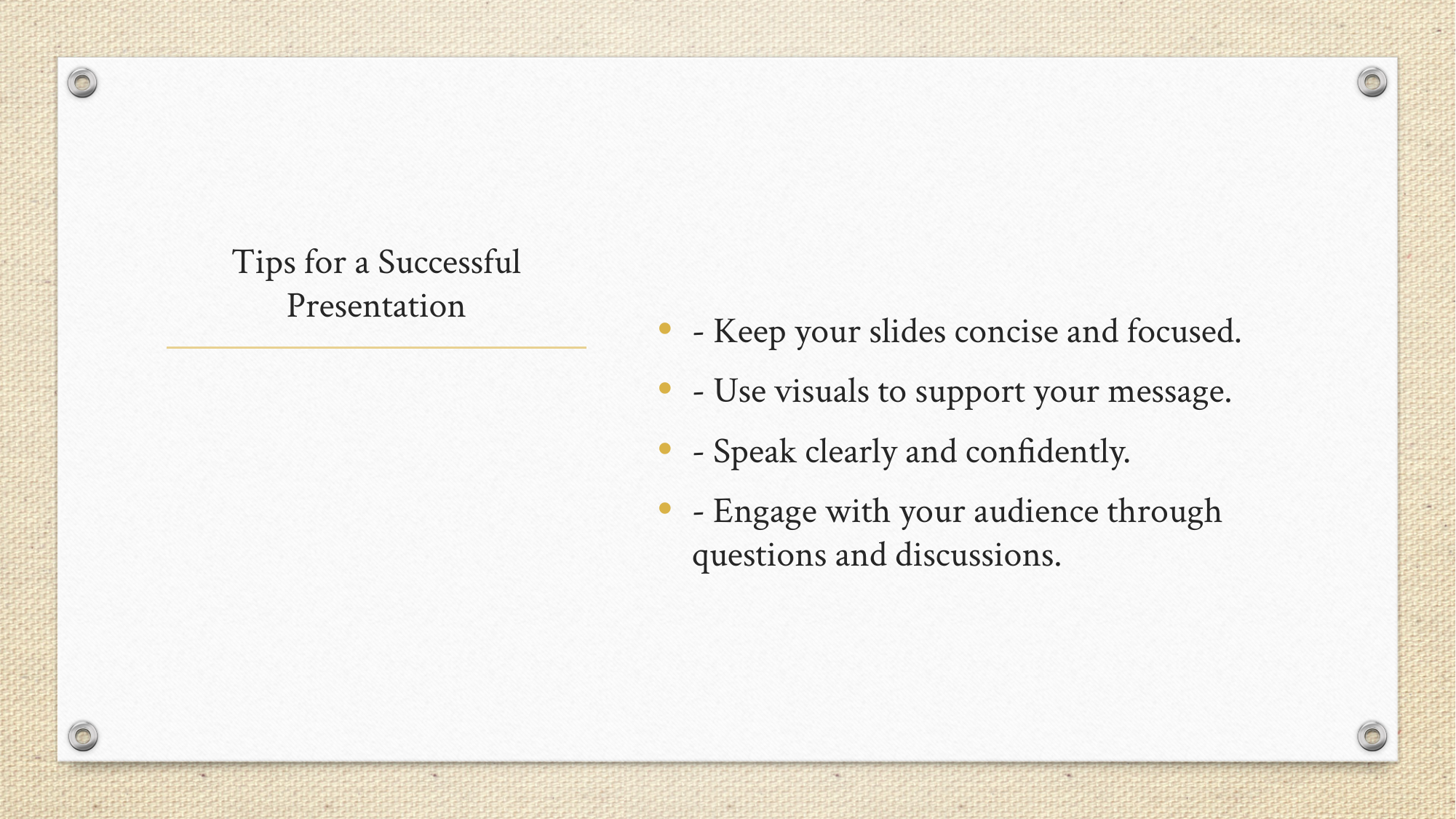

- Keep your slides concise and focused.
- Use visuals to support your message.
- Speak clearly and confidently.
- Engage with your audience through questions and discussions.
# Tips for a Successful Presentation